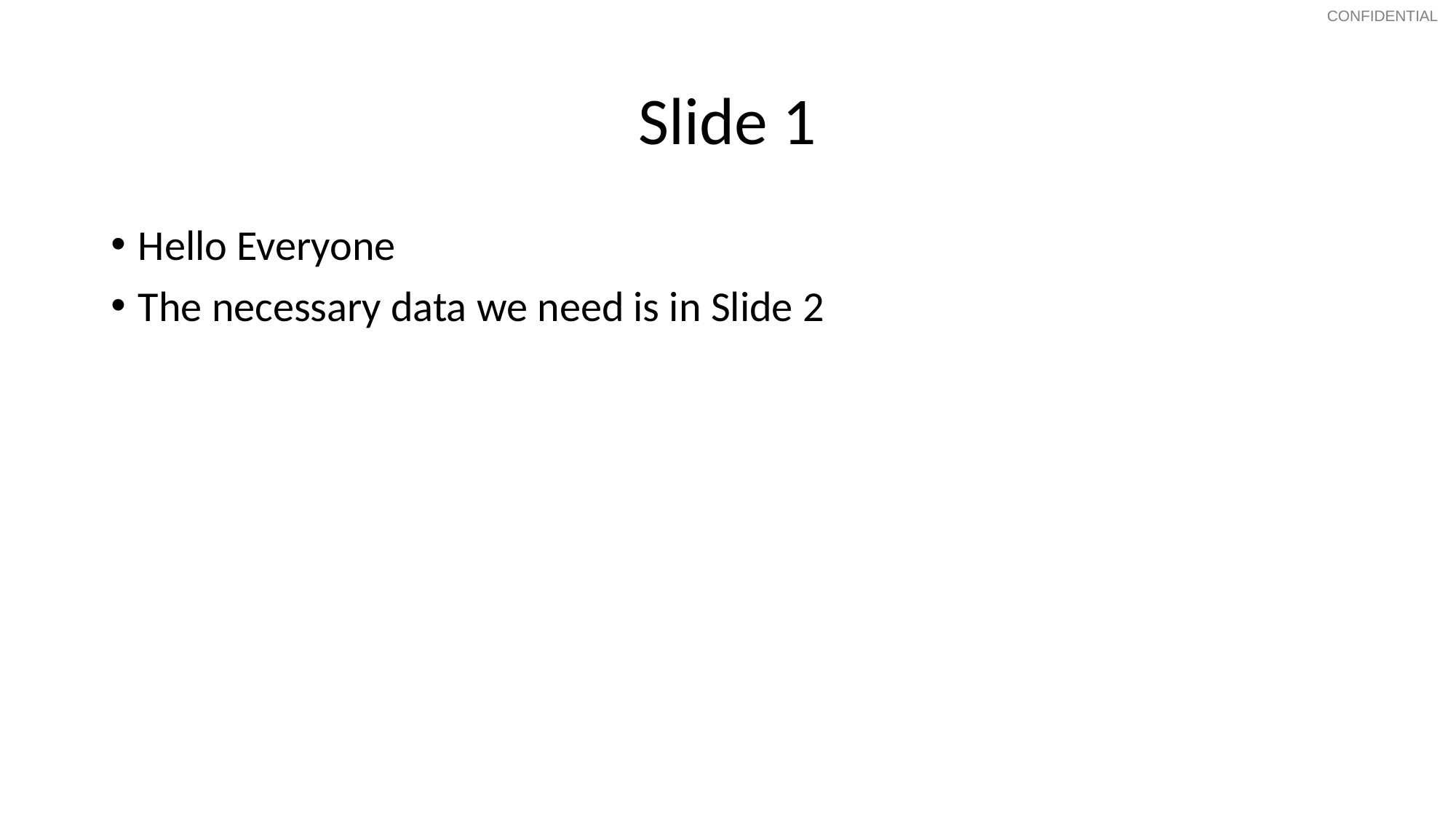

CONFIDENTIAL
# Slide 1
Hello Everyone
The necessary data we need is in Slide 2